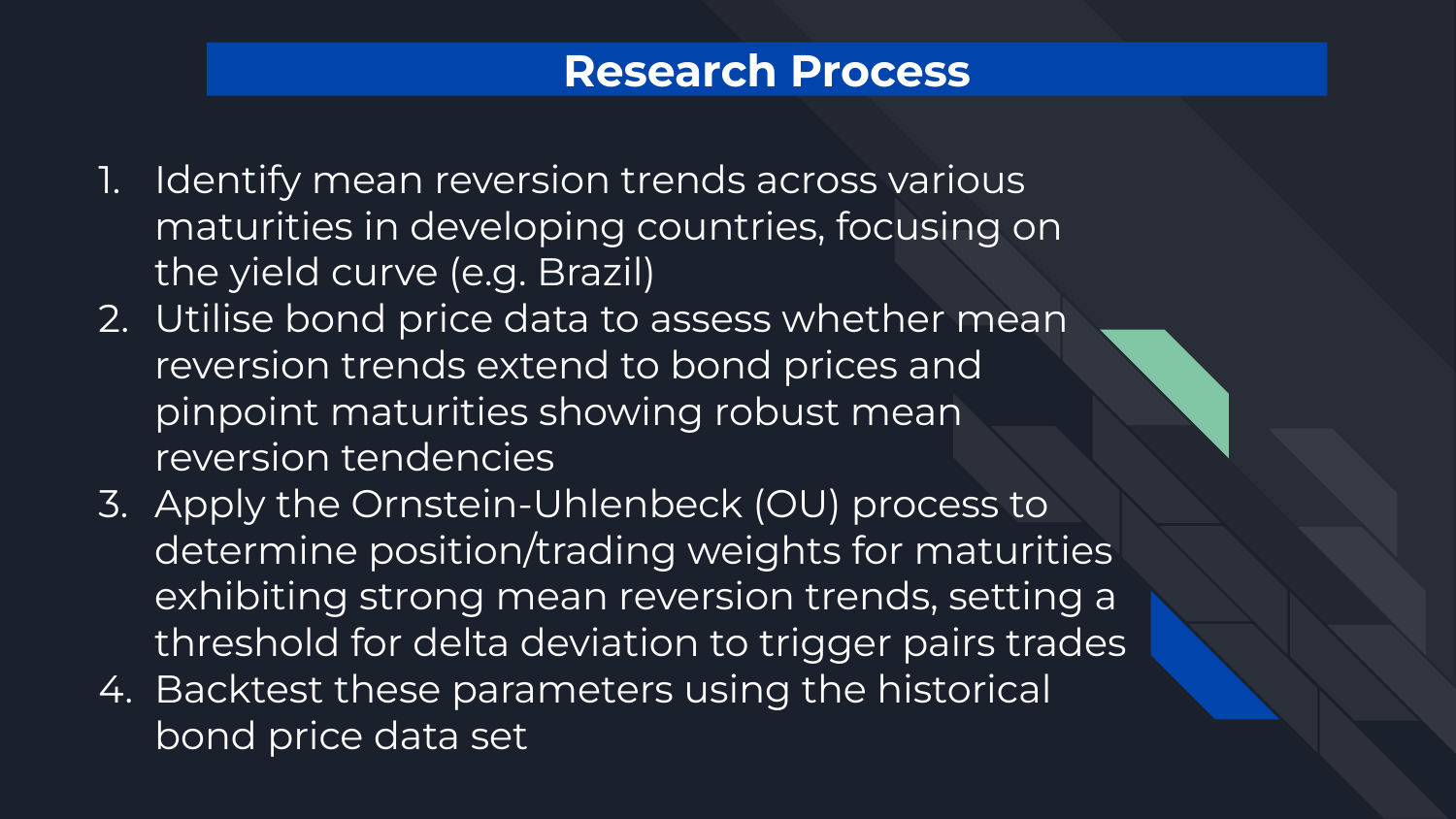

Research Process
# Identify mean reversion trends across various maturities in developing countries, focusing on the yield curve (e.g. Brazil)
Utilise bond price data to assess whether mean reversion trends extend to bond prices and pinpoint maturities showing robust mean reversion tendencies
Apply the Ornstein-Uhlenbeck (OU) process to determine position/trading weights for maturities exhibiting strong mean reversion trends, setting a threshold for delta deviation to trigger pairs trades
Backtest these parameters using the historical bond price data set